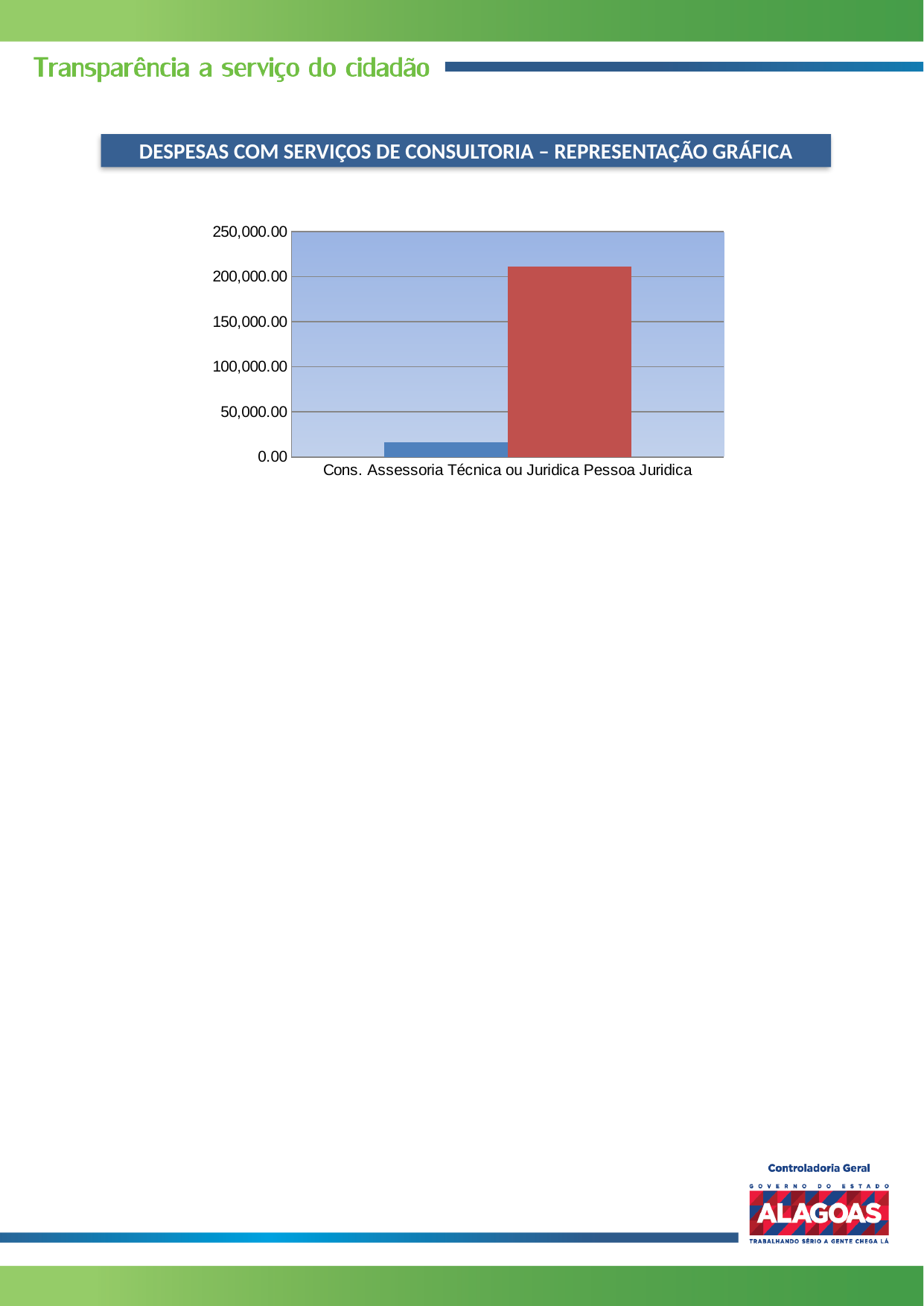

DESPESAS COM SERVIÇOS DE CONSULTORIA – REPRESENTAÇÃO GRÁFICA

### Chart

| Category |  |  |
|---|---|---|
| Cons. Assessoria Técnica ou Juridica Pessoa Juridica | 16590.78 | 211042.02 |